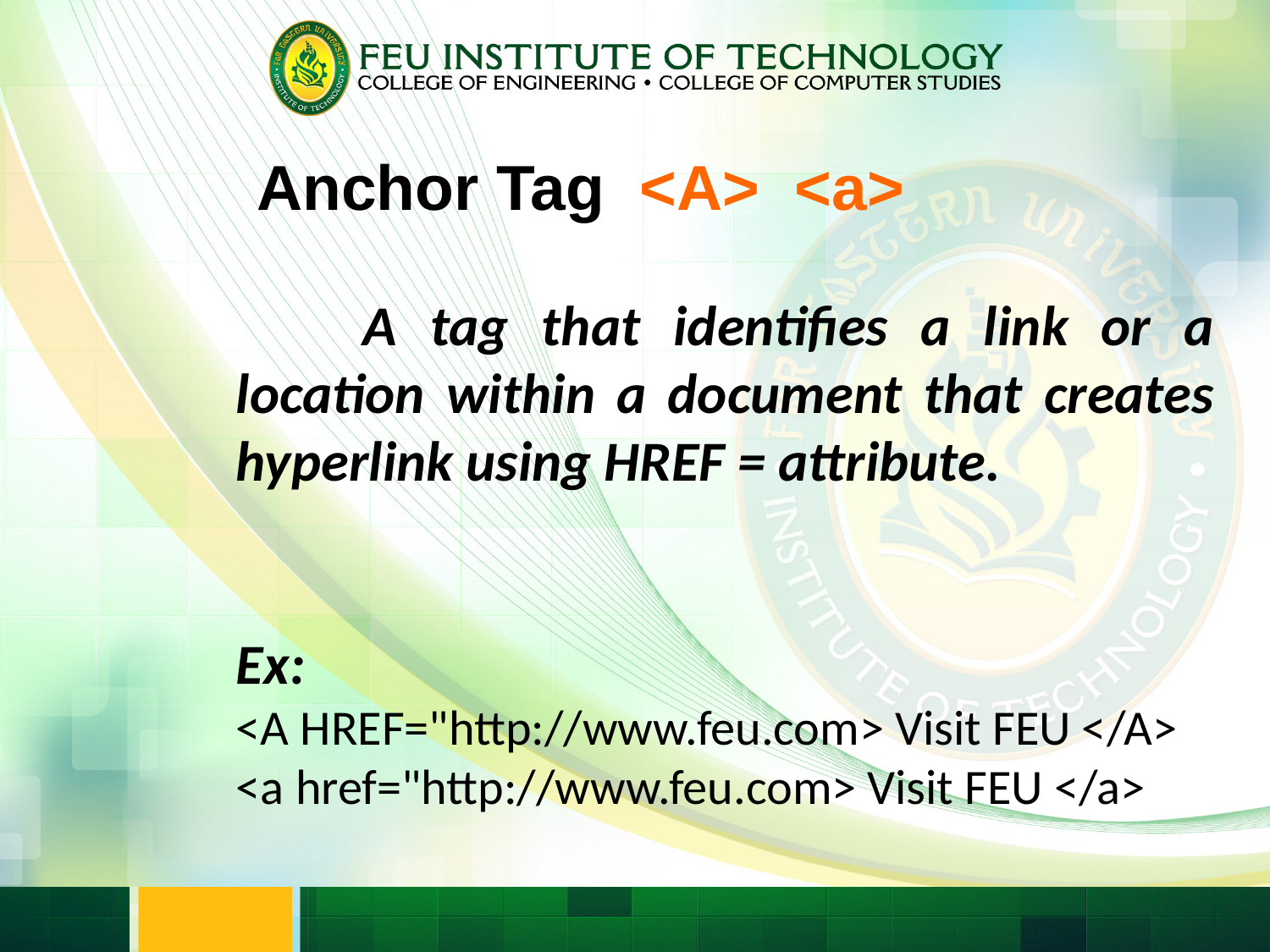

Anchor Tag  <A>  <a>
	A tag that identifies a link or a location within a document that creates hyperlink using HREF = attribute.

Ex:
<A HREF="http://www.feu.com> Visit FEU </A>
<a href="http://www.feu.com> Visit FEU </a>